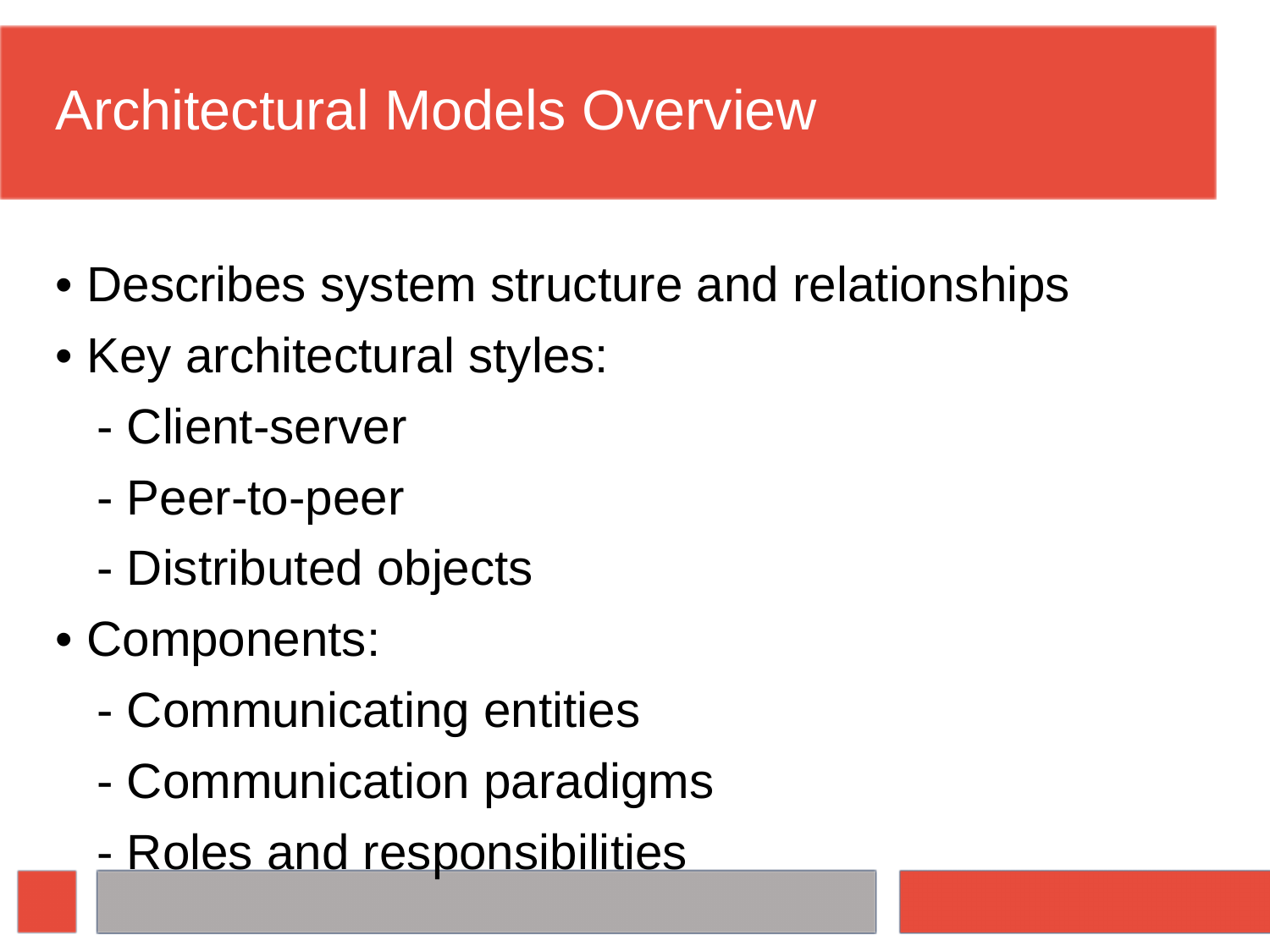

# Architectural Models Overview
• Describes system structure and relationships
• Key architectural styles:
   - Client-server
   - Peer-to-peer
   - Distributed objects
• Components:
   - Communicating entities
   - Communication paradigms
   - Roles and responsibilities